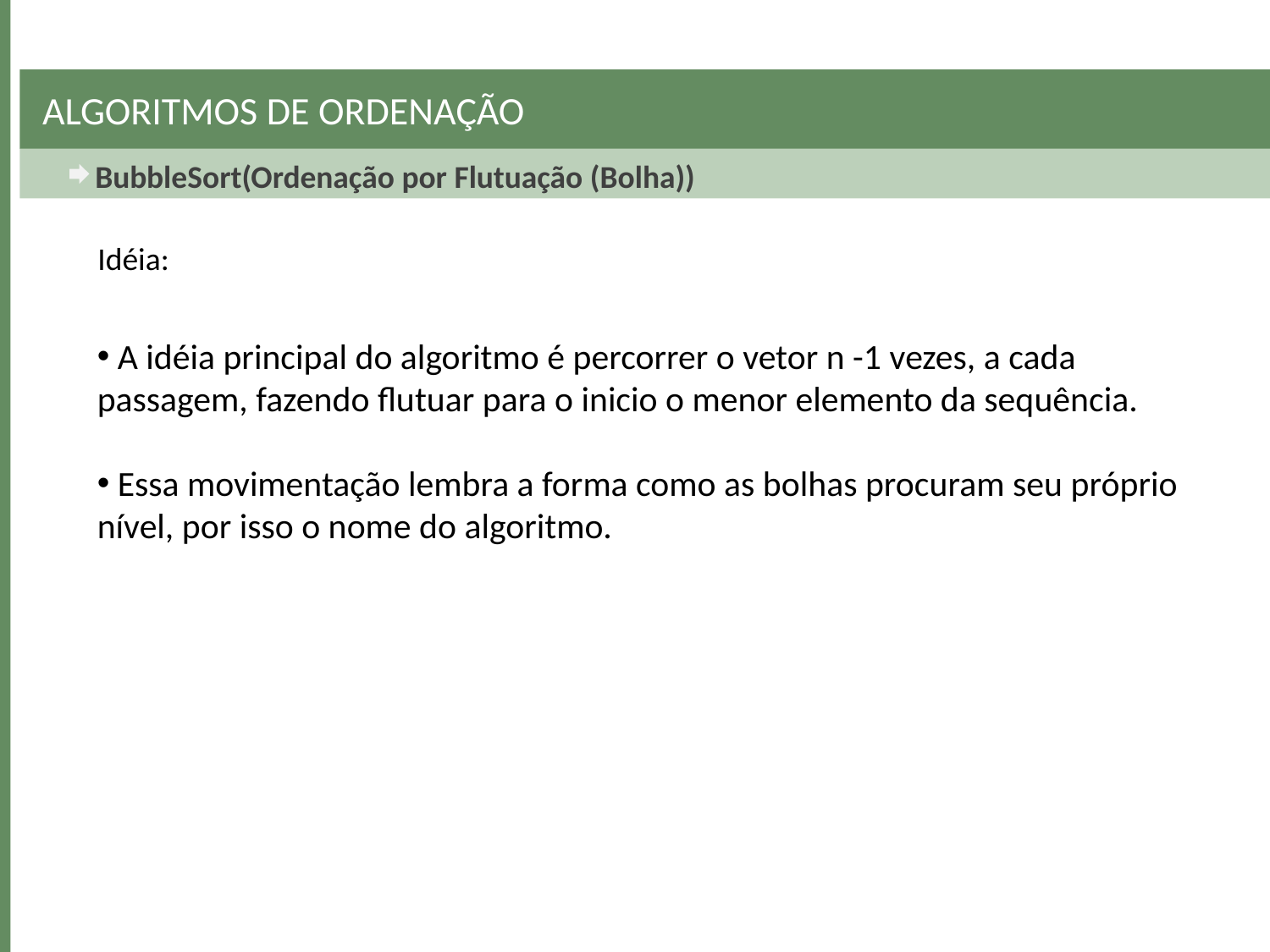

# Algoritmos de Ordenação
BubbleSort(Ordenação por Flutuação (Bolha))
Idéia:
 A idéia principal do algoritmo é percorrer o vetor n -1 vezes, a cada passagem, fazendo flutuar para o inicio o menor elemento da sequência.

 Essa movimentação lembra a forma como as bolhas procuram seu próprio nível, por isso o nome do algoritmo.